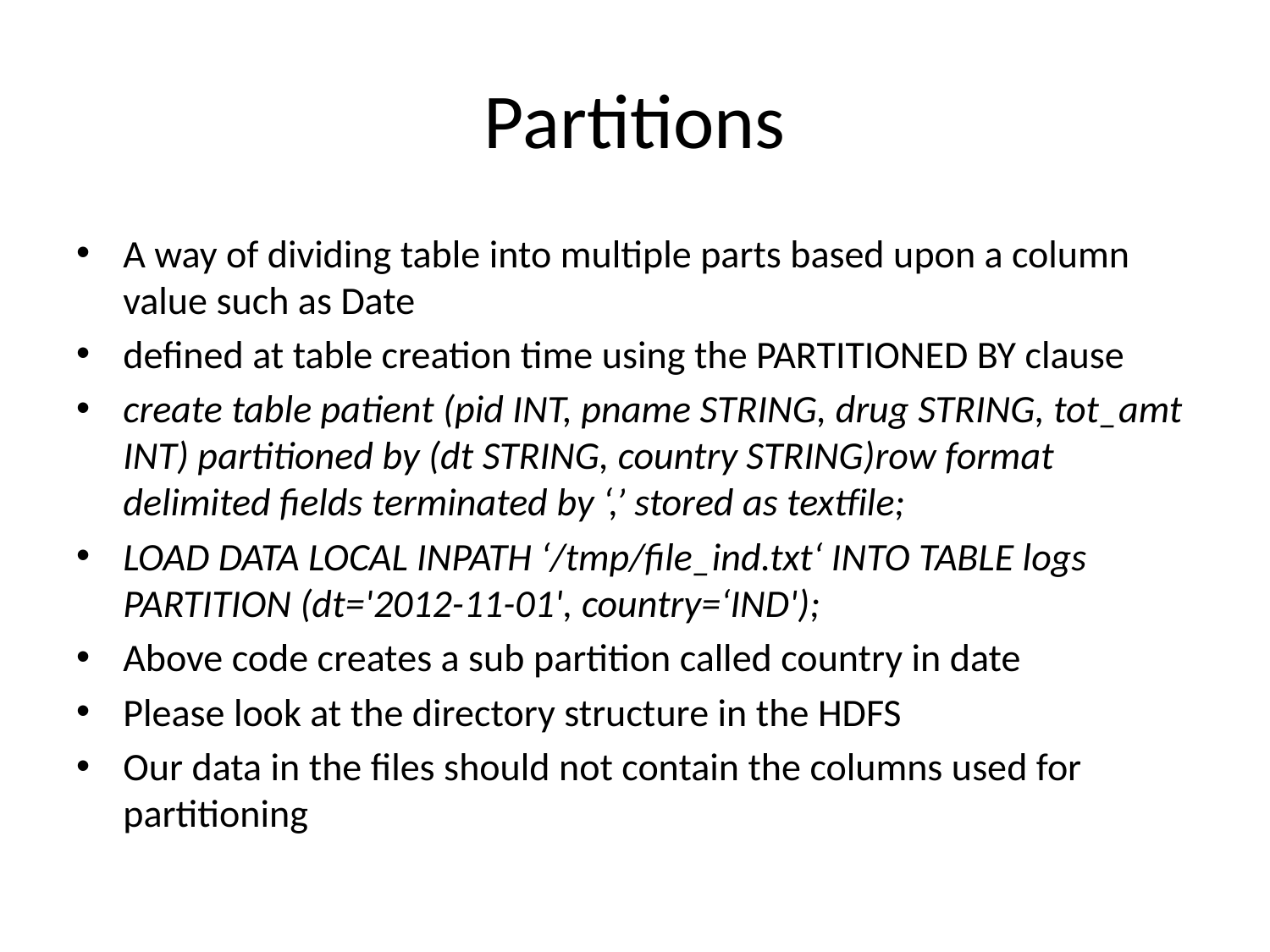

# Partitions
A way of dividing table into multiple parts based upon a column value such as Date
defined at table creation time using the PARTITIONED BY clause
create table patient (pid INT, pname STRING, drug STRING, tot_amt INT) partitioned by (dt STRING, country STRING)row format delimited fields terminated by ‘,’ stored as textfile;
LOAD DATA LOCAL INPATH ‘/tmp/file_ind.txt‘ INTO TABLE logs PARTITION (dt='2012-11-01', country=‘IND');
Above code creates a sub partition called country in date
Please look at the directory structure in the HDFS
Our data in the files should not contain the columns used for partitioning